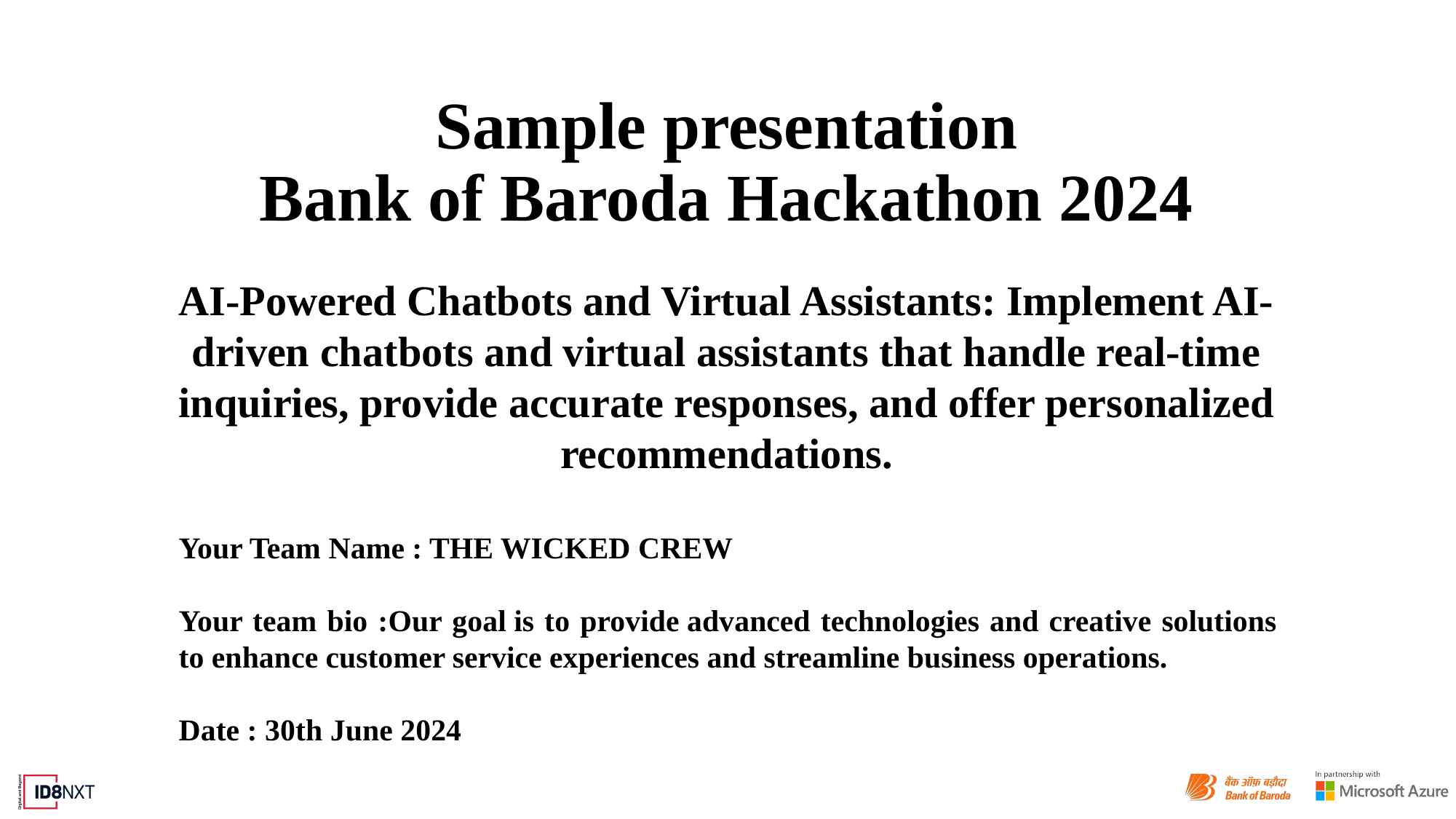

Sample presentation
Bank of Baroda Hackathon 2024
AI-Powered Chatbots and Virtual Assistants: Implement AI-driven chatbots and virtual assistants that handle real-time inquiries, provide accurate responses, and offer personalized recommendations.
Your Team Name : THE WICKED CREW

Your team bio :Our goal is to provide advanced technologies and creative solutions to enhance customer service experiences and streamline business operations.

Date : 30th June 2024